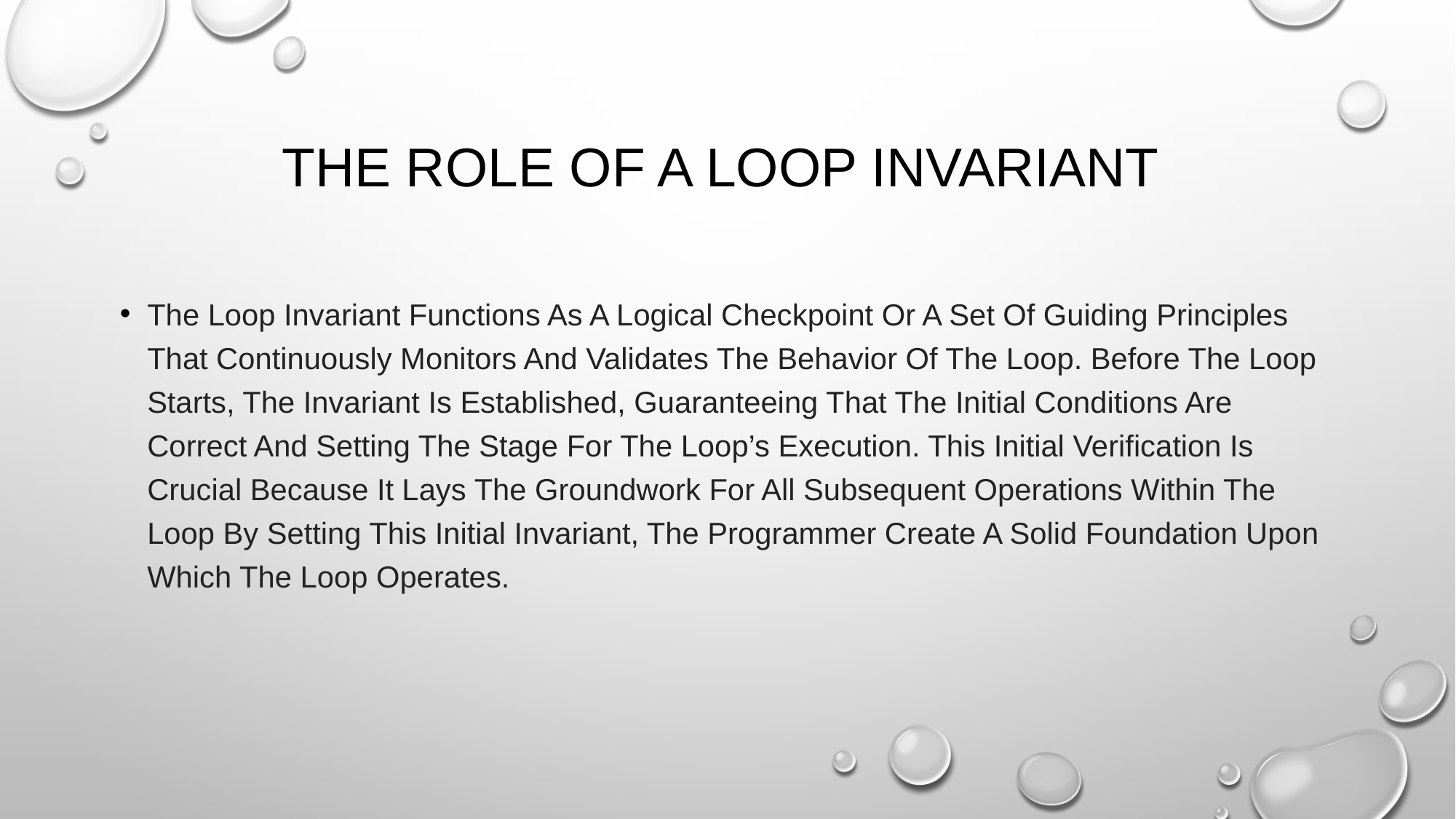

# The Role Of A loop Invariant
The Loop Invariant Functions As A Logical Checkpoint Or A Set Of Guiding Principles That Continuously Monitors And Validates The Behavior Of The Loop. Before The Loop Starts, The Invariant Is Established, Guaranteeing That The Initial Conditions Are Correct And Setting The Stage For The Loop’s Execution. This Initial Verification Is Crucial Because It Lays The Groundwork For All Subsequent Operations Within The Loop By Setting This Initial Invariant, The Programmer Create A Solid Foundation Upon Which The Loop Operates.